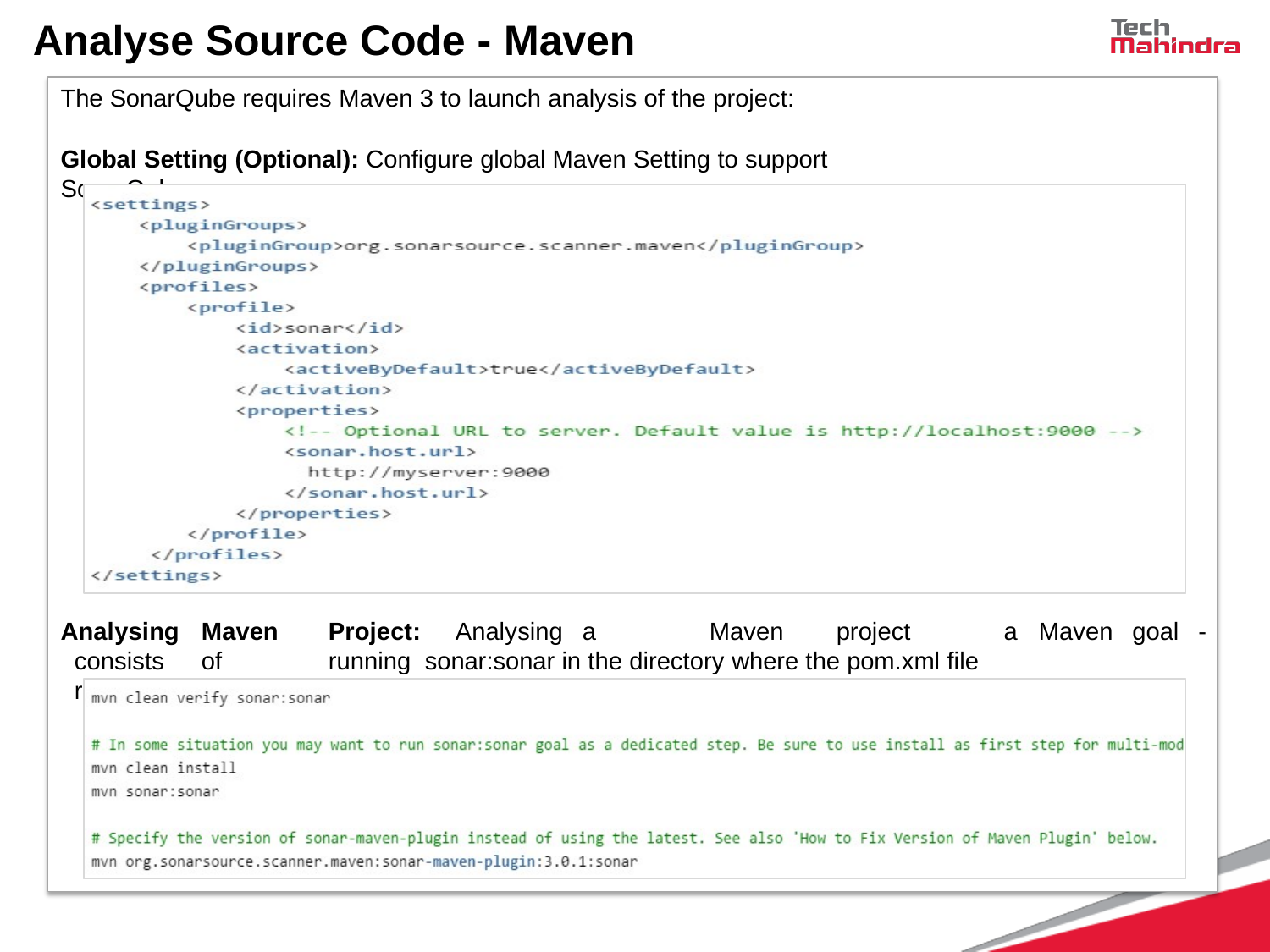

# Analyse Source Code - Maven

The SonarQube requires Maven 3 to launch analysis of the project:

Global Setting (Optional): Configure global Maven Setting to support SonarQube

Analysing	Maven	Project:	Analysing	a	Maven	project	consists	of	running  sonar:sonar in the directory where the pom.xml file resides
a	Maven	goal	-